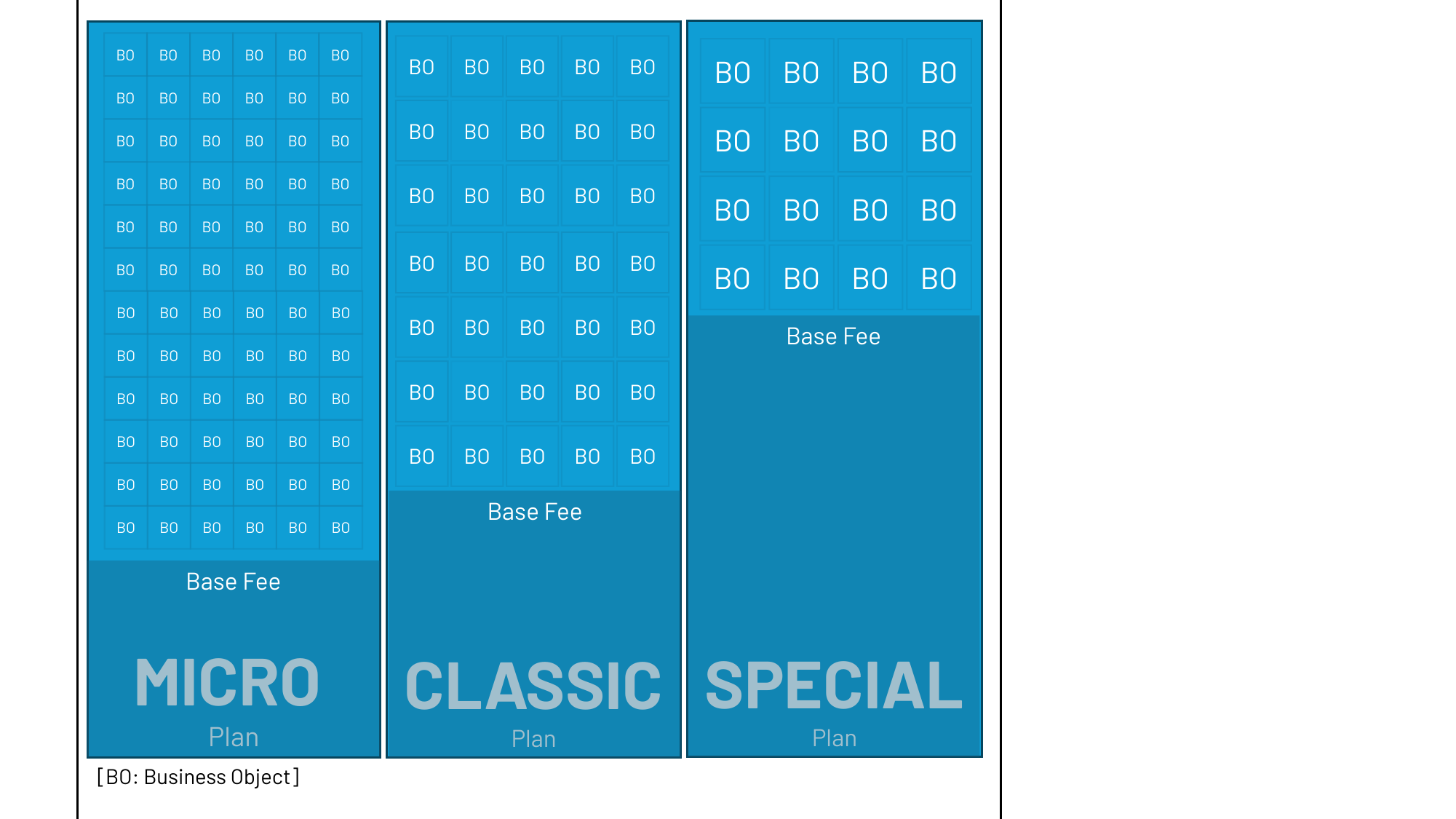

SPECIAL
Plan

MICRO
Plan
CLASSIC
Plan
BO
BO
BO
BO
BO
BO
BO
BO
BO
BO
BO
BO
BO
BO
BO
BO
BO
BO
BO
BO
BO
BO
BO
BO
BO
BO
BO
BO
BO
BO
BO
BO
BO
BO
BO
BO
BO
BO
BO
BO
BO
BO
BO
BO
BO
BO
BO
BO
BO
BO
BO
BO
BO
BO
BO
BO
BO
BO
BO
BO
BO
BO
BO
BO
BO
BO
BO
BO
BO
BO
BO
BO
BO
BO
BO
BO
BO
BO
BO
BO
BO
BO
BO
BO
BO
BO
BO
BO
BO
BO
BO
BO
BO
Base Fee
BO
BO
BO
BO
BO
BO
BO
BO
BO
BO
BO
BO
BO
BO
BO
BO
BO
BO
BO
BO
BO
BO
BO
BO
Base Fee
BO
BO
BO
BO
BO
BO
Base Fee
[BO: Business Object]